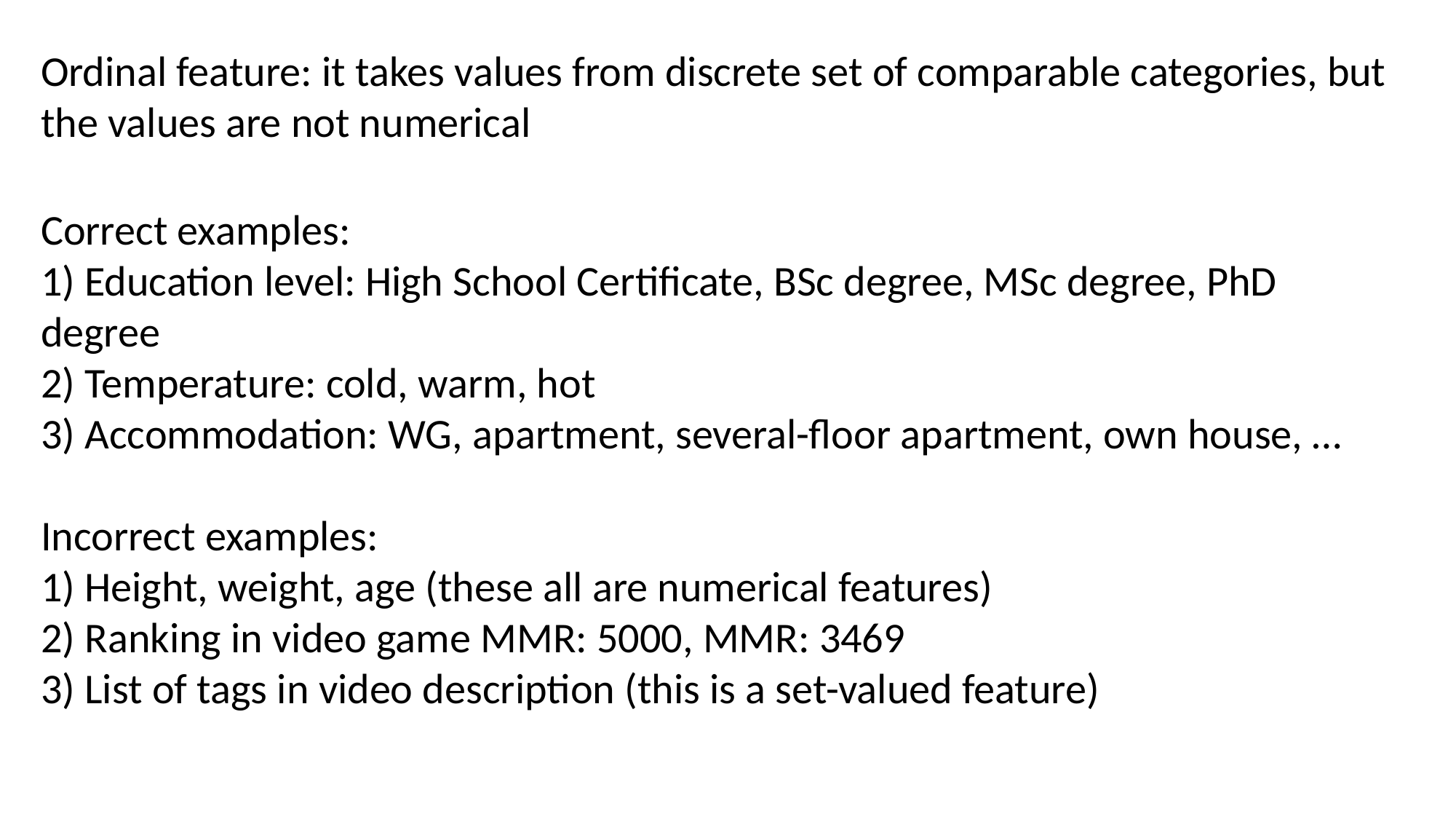

Ordinal feature: it takes values from discrete set of comparable categories, but the values are not numerical
Correct examples:
1) Education level: High School Certificate, BSc degree, MSc degree, PhD degree
2) Temperature: cold, warm, hot
3) Accommodation: WG, apartment, several-floor apartment, own house, …

Incorrect examples:
1) Height, weight, age (these all are numerical features)
2) Ranking in video game MMR: 5000, MMR: 3469
3) List of tags in video description (this is a set-valued feature)